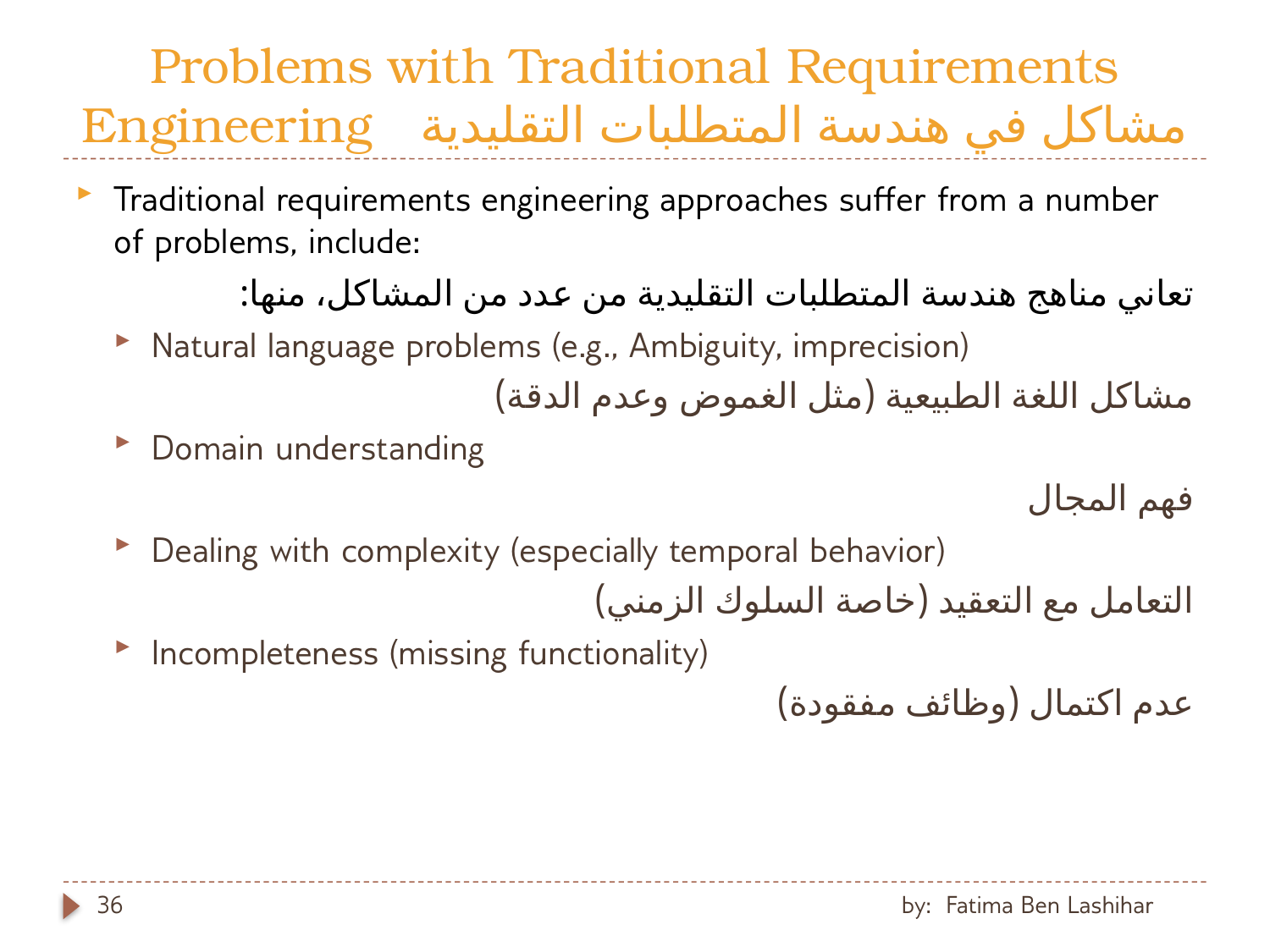

# Problems with Traditional Requirements Engineering   مشاكل في هندسة المتطلبات التقليدية
Traditional requirements engineering approaches suffer from a number of problems, include:
تعاني مناهج هندسة المتطلبات التقليدية من عدد من المشاكل، منها:
Natural language problems (e.g., Ambiguity, imprecision)
مشاكل اللغة الطبيعية (مثل الغموض وعدم الدقة)
Domain understanding
فهم المجال
Dealing with complexity (especially temporal behavior)
التعامل مع التعقيد (خاصة السلوك الزمني)
Incompleteness (missing functionality)
عدم اكتمال (وظائف مفقودة)
36
by:  Fatima Ben Lashihar